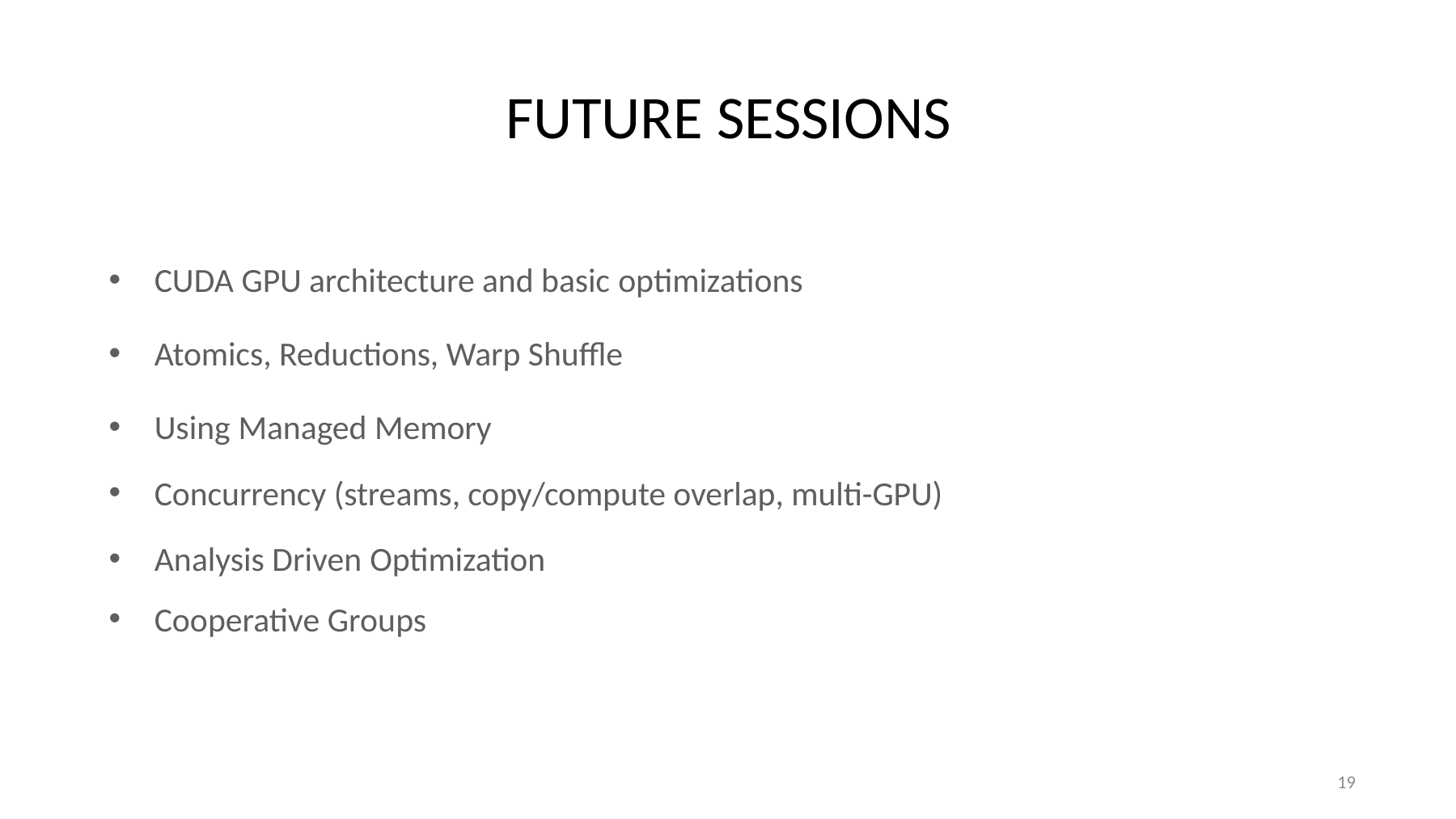

# FUTURE SESSIONS
CUDA GPU architecture and basic optimizations
Atomics, Reductions, Warp Shuffle
Using Managed Memory
Concurrency (streams, copy/compute overlap, multi-GPU)
Analysis Driven Optimization
Cooperative Groups
19